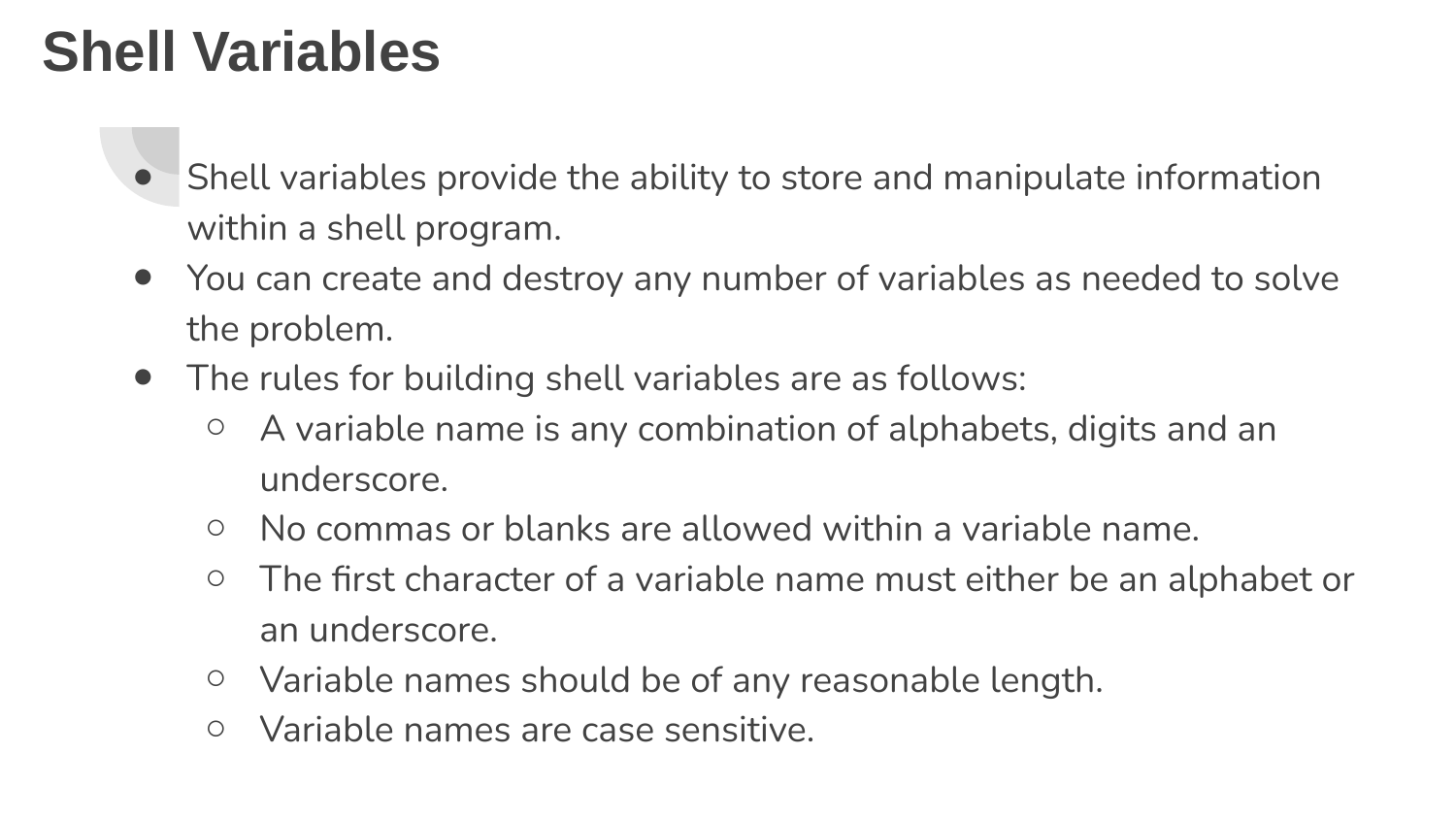

# Shell Variables
Shell variables provide the ability to store and manipulate information within a shell program.
You can create and destroy any number of variables as needed to solve the problem.
The rules for building shell variables are as follows:
A variable name is any combination of alphabets, digits and an underscore.
No commas or blanks are allowed within a variable name.
The first character of a variable name must either be an alphabet or an underscore.
Variable names should be of any reasonable length.
Variable names are case sensitive.